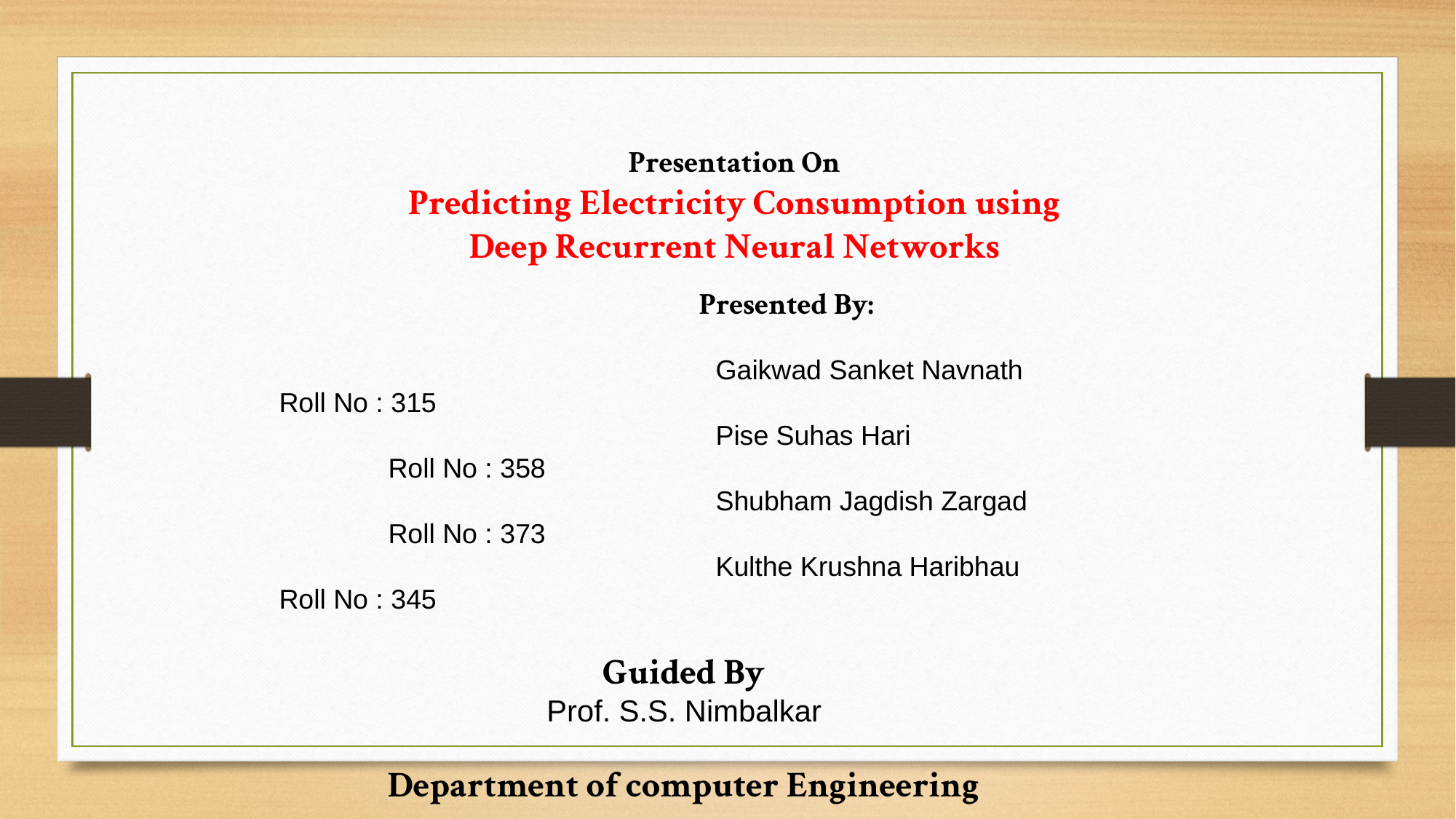

Presentation On
Predicting Electricity Consumption using Deep Recurrent Neural Networks
		Presented By:

				Gaikwad Sanket Navnath	Roll No : 315
				Pise Suhas Hari			Roll No : 358
				Shubham Jagdish Zargad		Roll No : 373
				Kulthe Krushna Haribhau	Roll No : 345

 Guided By
 Prof. S.S. Nimbalkar

 Department of computer Engineering